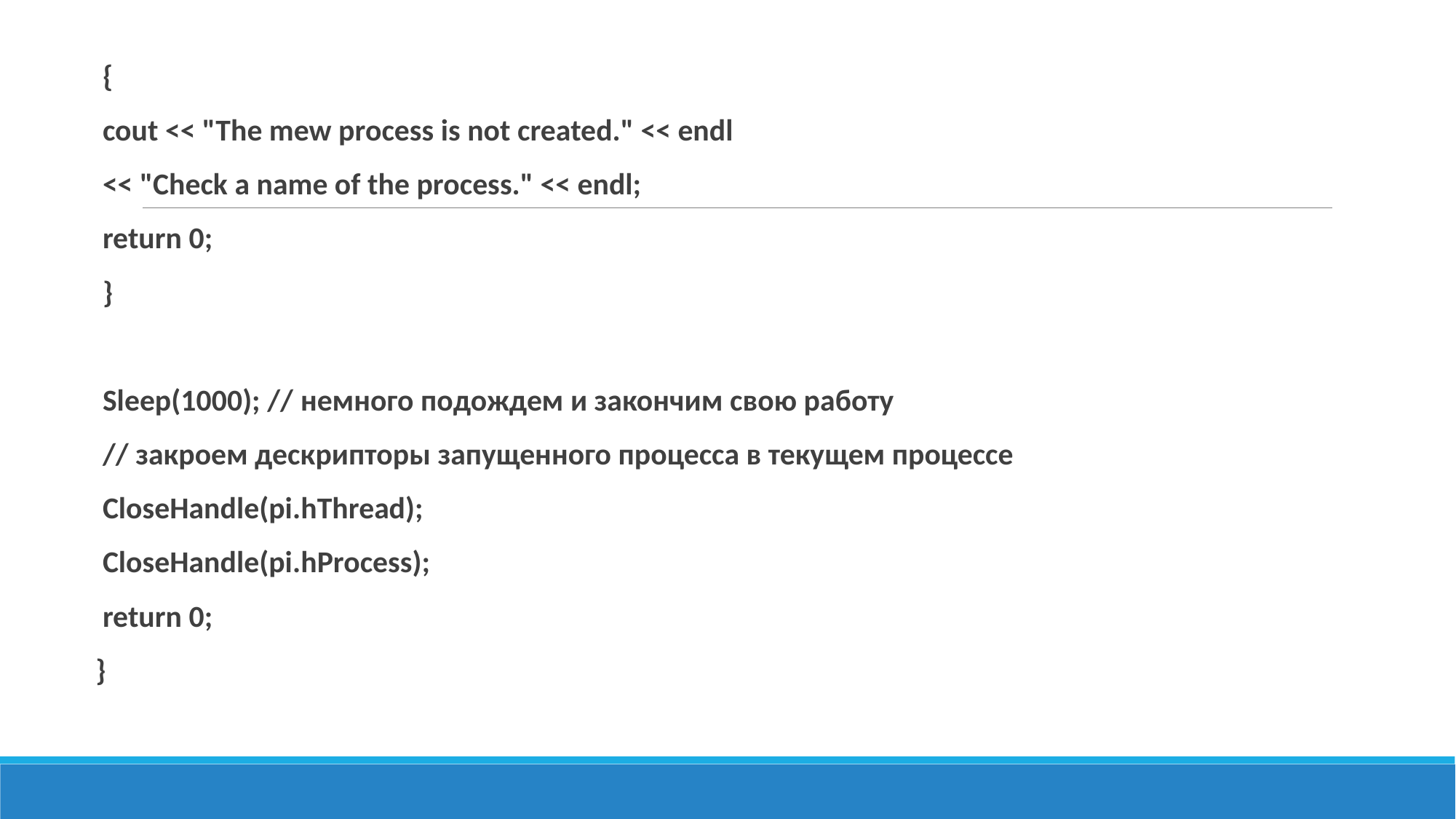

{
 cout << "The mew process is not created." << endl
 << "Check a name of the process." << endl;
 return 0;
 }

 Sleep(1000); // немного подождем и закончим свою работу
 // закроем дескрипторы запущенного процесса в текущем процессе
 CloseHandle(pi.hThread);
 CloseHandle(pi.hProcess);
 return 0;
}